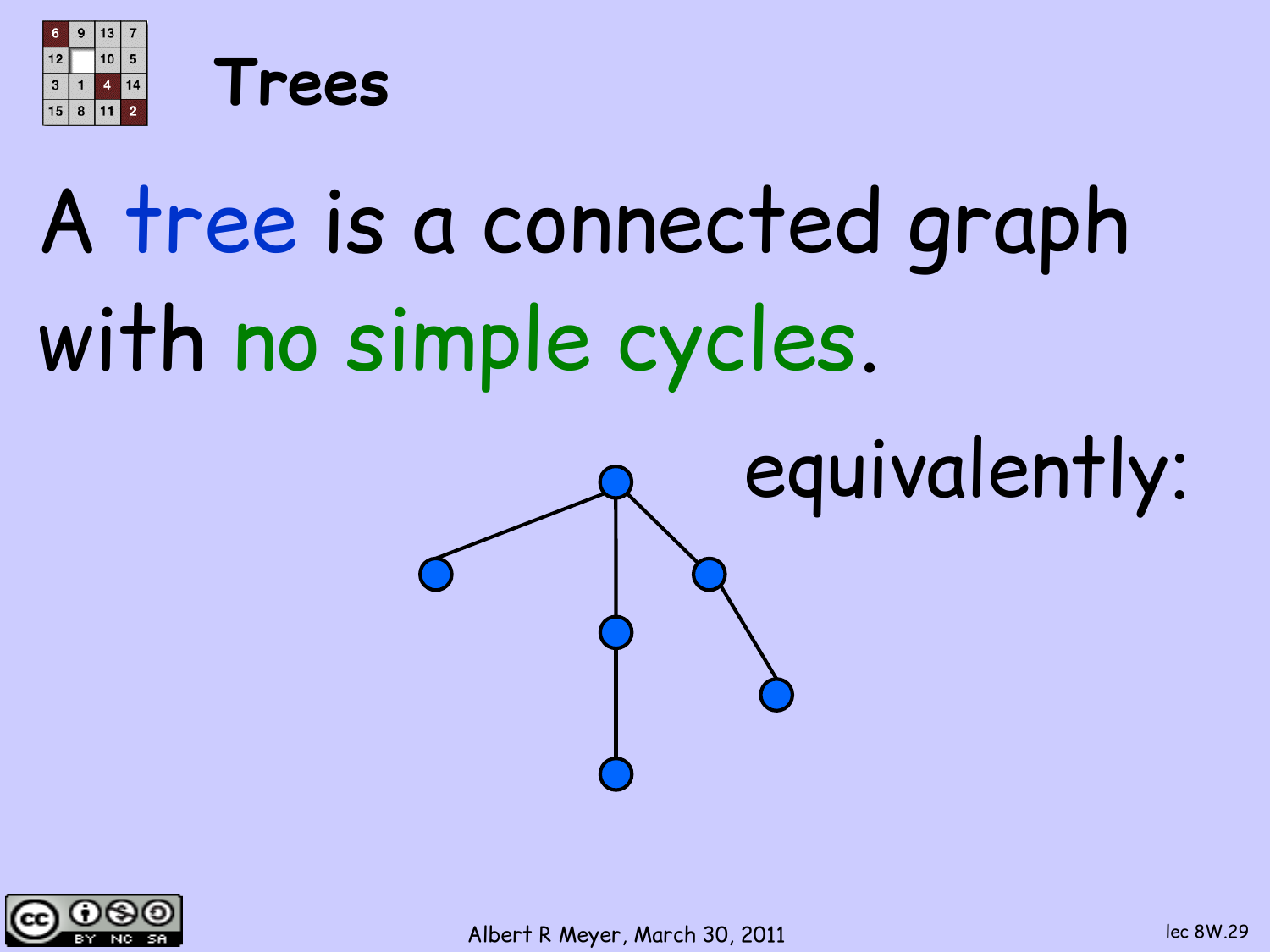

# Trees
A tree is a connected graph
with no simple cycles.
equivalently:

lec 8W.29